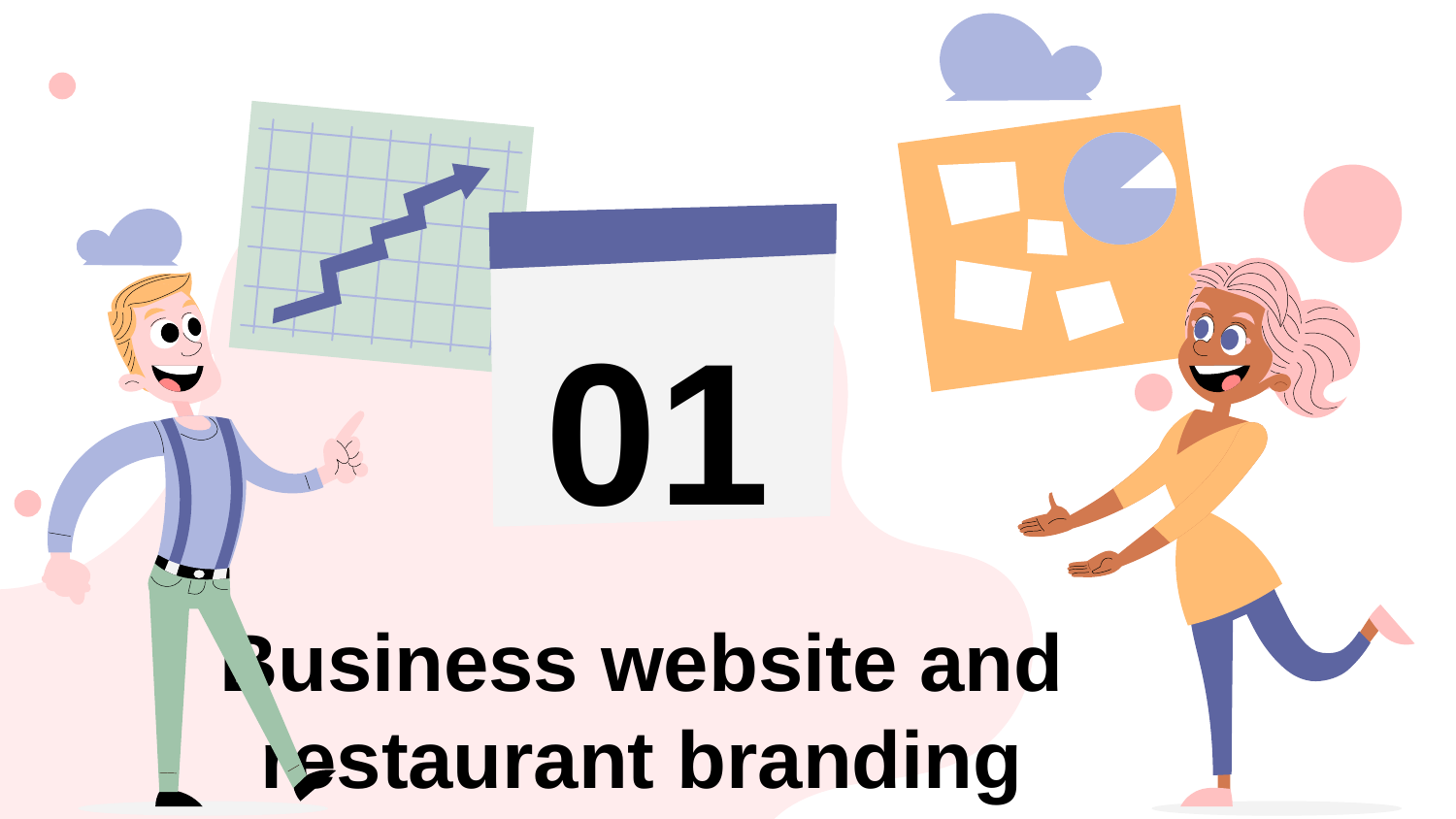

01

# Business website and restaurant branding